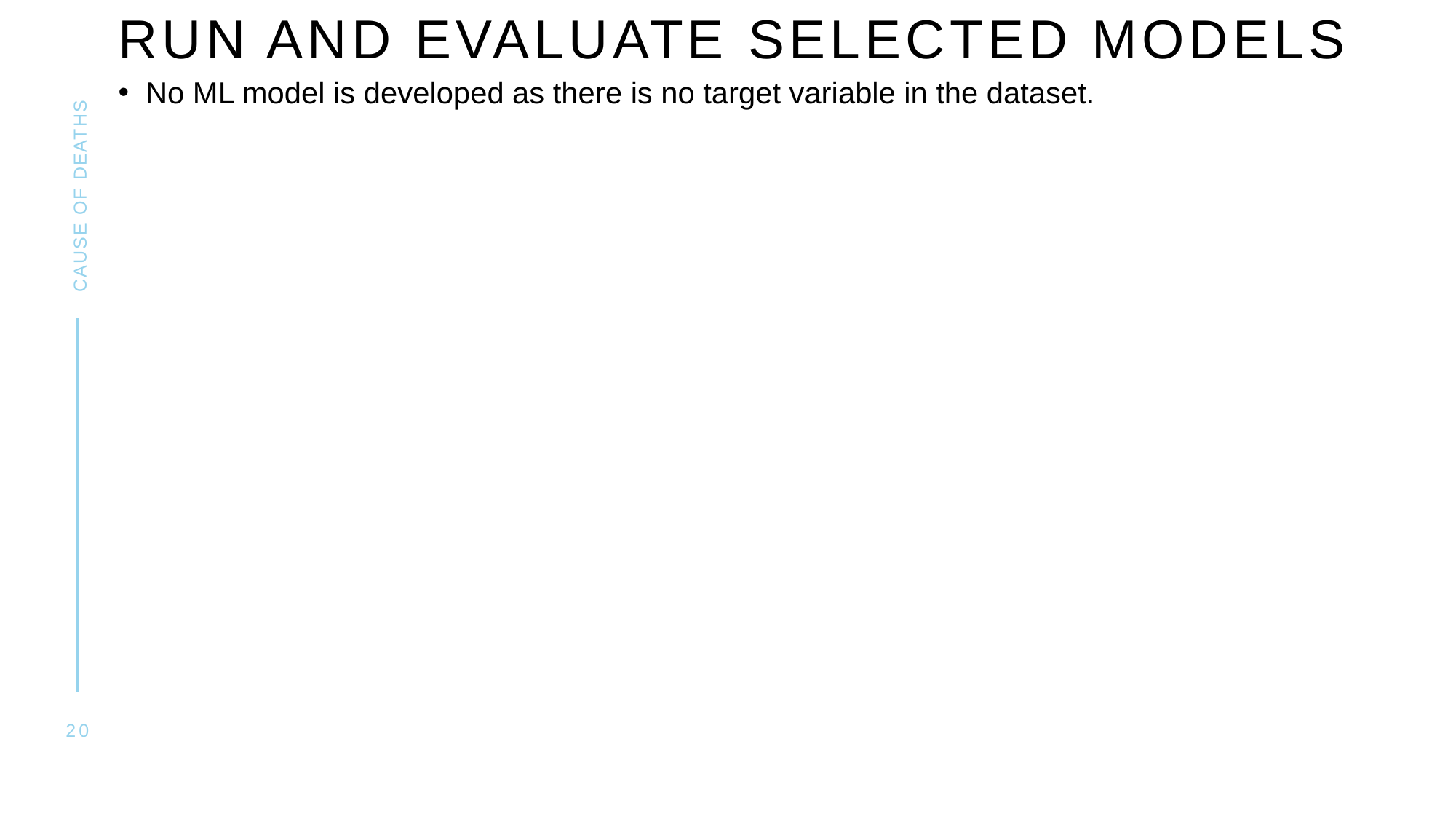

# Run and Evaluate selected models
No ML model is developed as there is no target variable in the dataset.
Cause of deaths
20